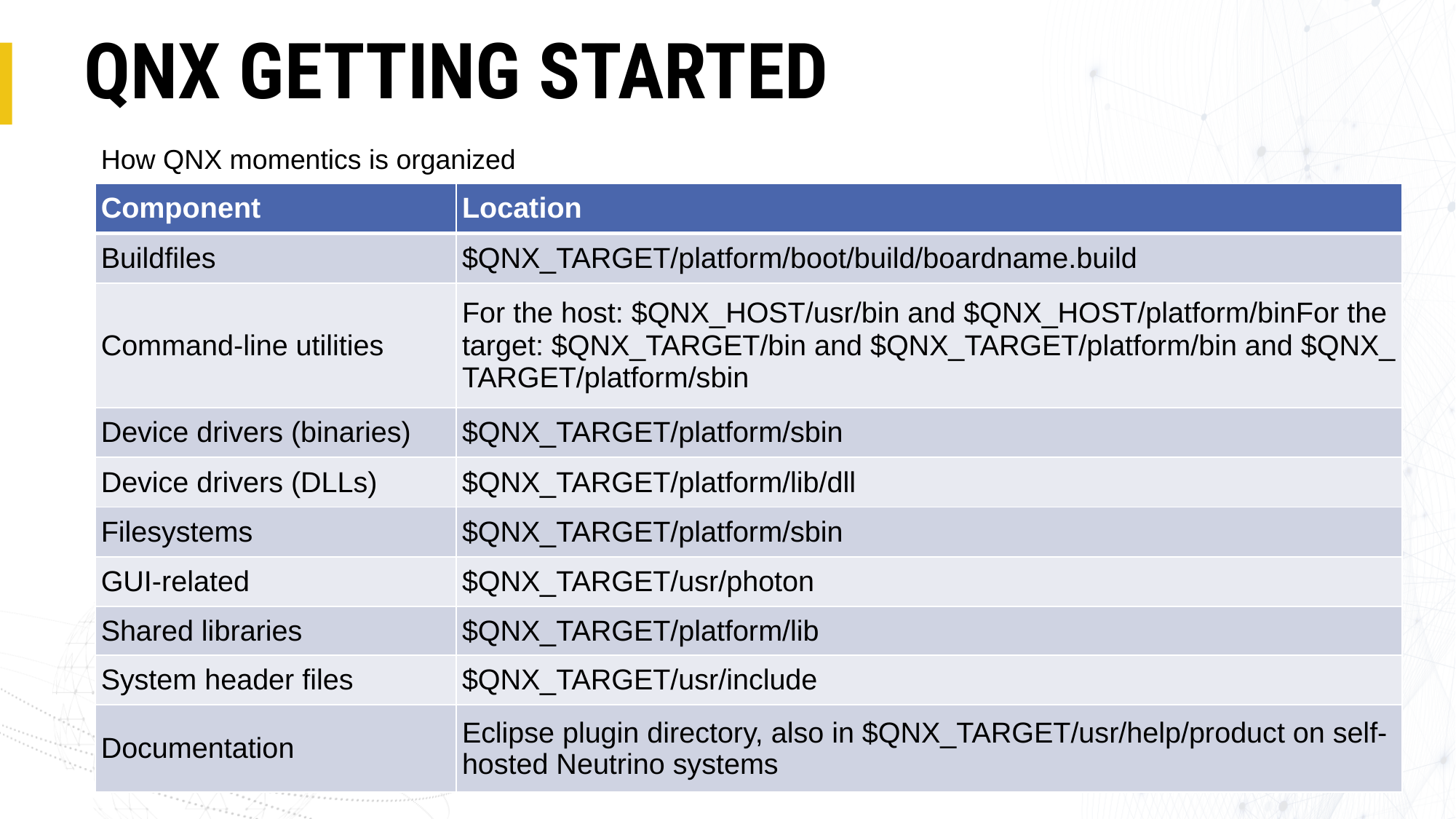

# QNX GETTING STARTED
How QNX momentics is organized
| Component | Location |
| --- | --- |
| Buildfiles | $QNX\_TARGET/platform/boot/build/boardname.build |
| Command-line utilities | For the host: $QNX\_HOST/usr/bin and $QNX\_HOST/platform/binFor the target: $QNX\_TARGET/bin and $QNX\_TARGET/platform/bin and $QNX\_TARGET/platform/sbin |
| Device drivers (binaries) | $QNX\_TARGET/platform/sbin |
| Device drivers (DLLs) | $QNX\_TARGET/platform/lib/dll |
| Filesystems | $QNX\_TARGET/platform/sbin |
| GUI-related | $QNX\_TARGET/usr/photon |
| Shared libraries | $QNX\_TARGET/platform/lib |
| System header files | $QNX\_TARGET/usr/include |
| Documentation | Eclipse plugin directory, also in $QNX\_TARGET/usr/help/product on self-hosted Neutrino systems |